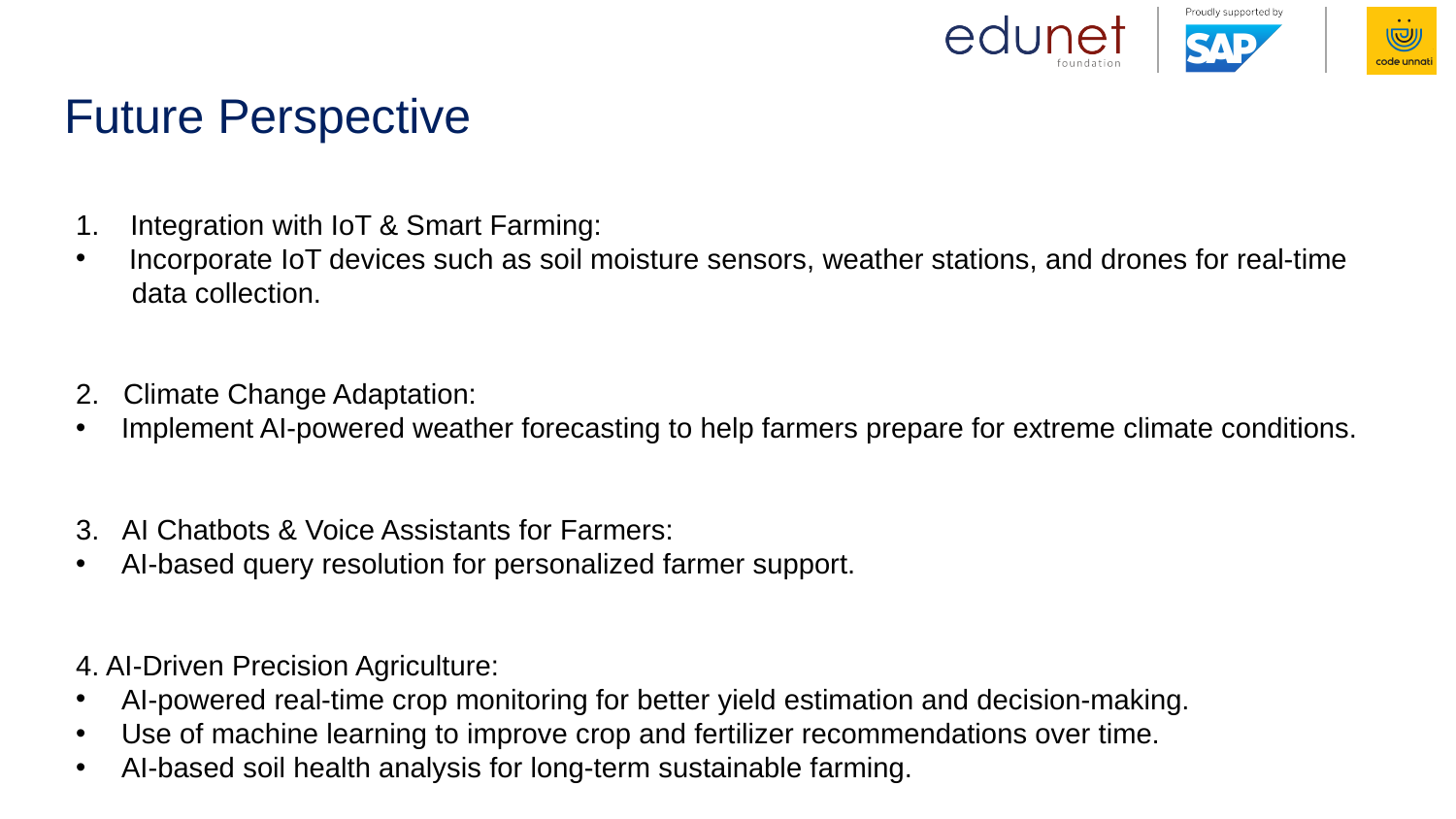

# Future Perspective
Integration with IoT & Smart Farming:
 Incorporate IoT devices such as soil moisture sensors, weather stations, and drones for real-time
       data collection.

2.   Climate Change Adaptation:
Implement AI-powered weather forecasting to help farmers prepare for extreme climate conditions.

3.   AI Chatbots & Voice Assistants for Farmers:
AI-based query resolution for personalized farmer support.

4. AI-Driven Precision Agriculture:
AI-powered real-time crop monitoring for better yield estimation and decision-making.
Use of machine learning to improve crop and fertilizer recommendations over time.
AI-based soil health analysis for long-term sustainable farming.